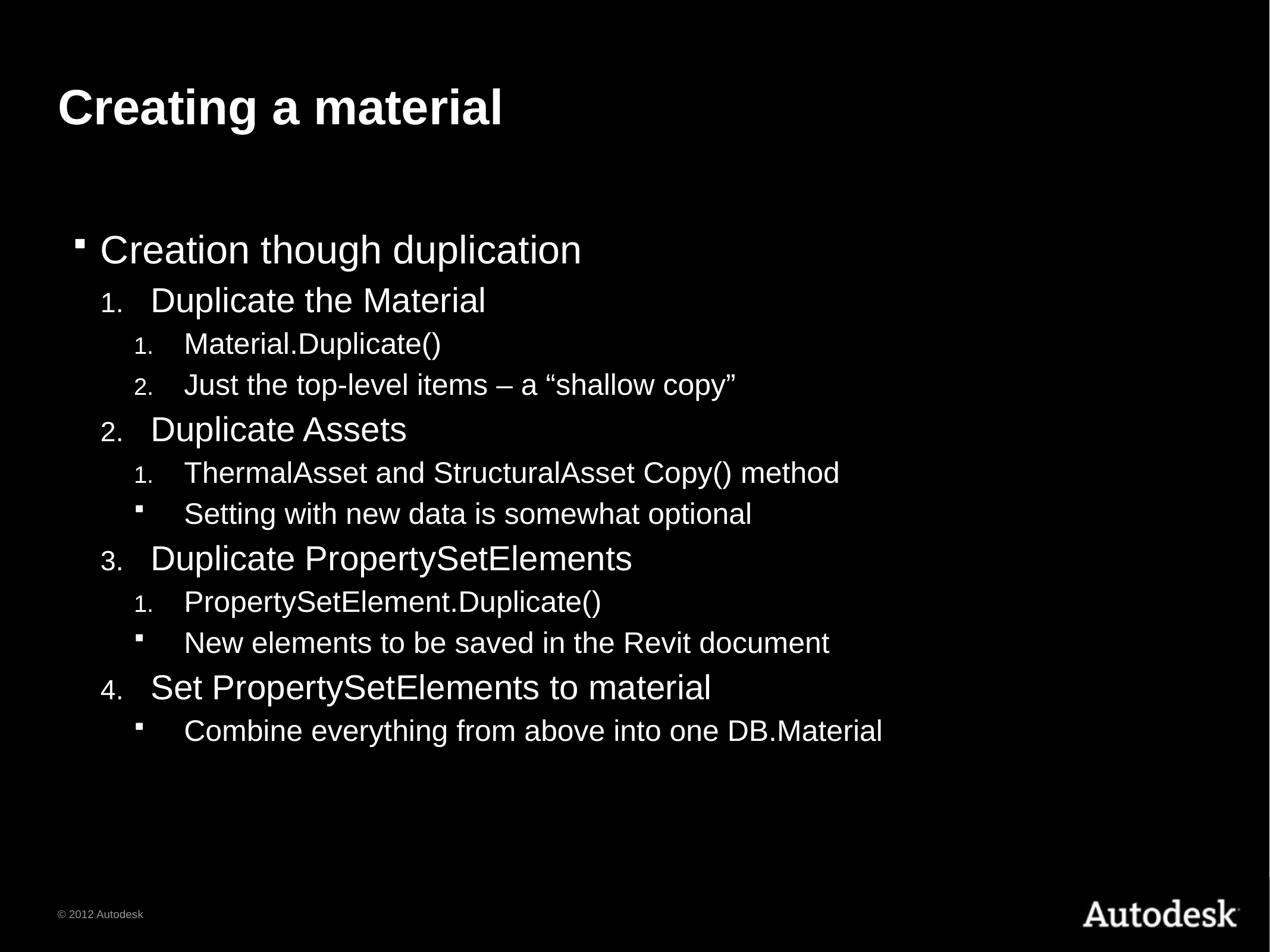

# Creating a material
Creation though duplication
Duplicate the Material
Material.Duplicate()
Just the top-level items – a “shallow copy”
Duplicate Assets
ThermalAsset and StructuralAsset Copy() method
Setting with new data is somewhat optional
Duplicate PropertySetElements
PropertySetElement.Duplicate()
New elements to be saved in the Revit document
Set PropertySetElements to material
Combine everything from above into one DB.Material